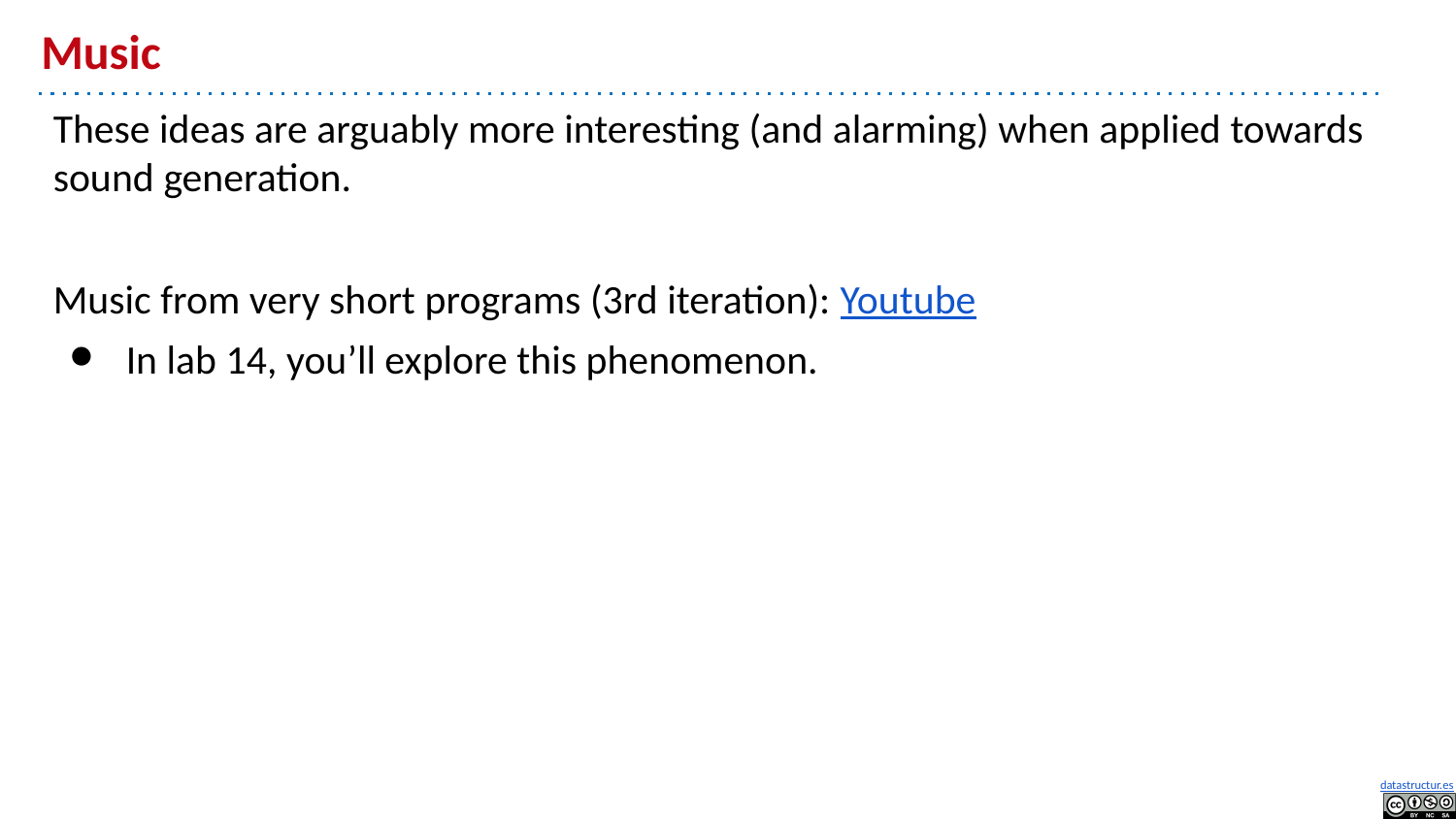

# Music
These ideas are arguably more interesting (and alarming) when applied towards sound generation.

Music from very short programs (3rd iteration): Youtube
In lab 14, you’ll explore this phenomenon.